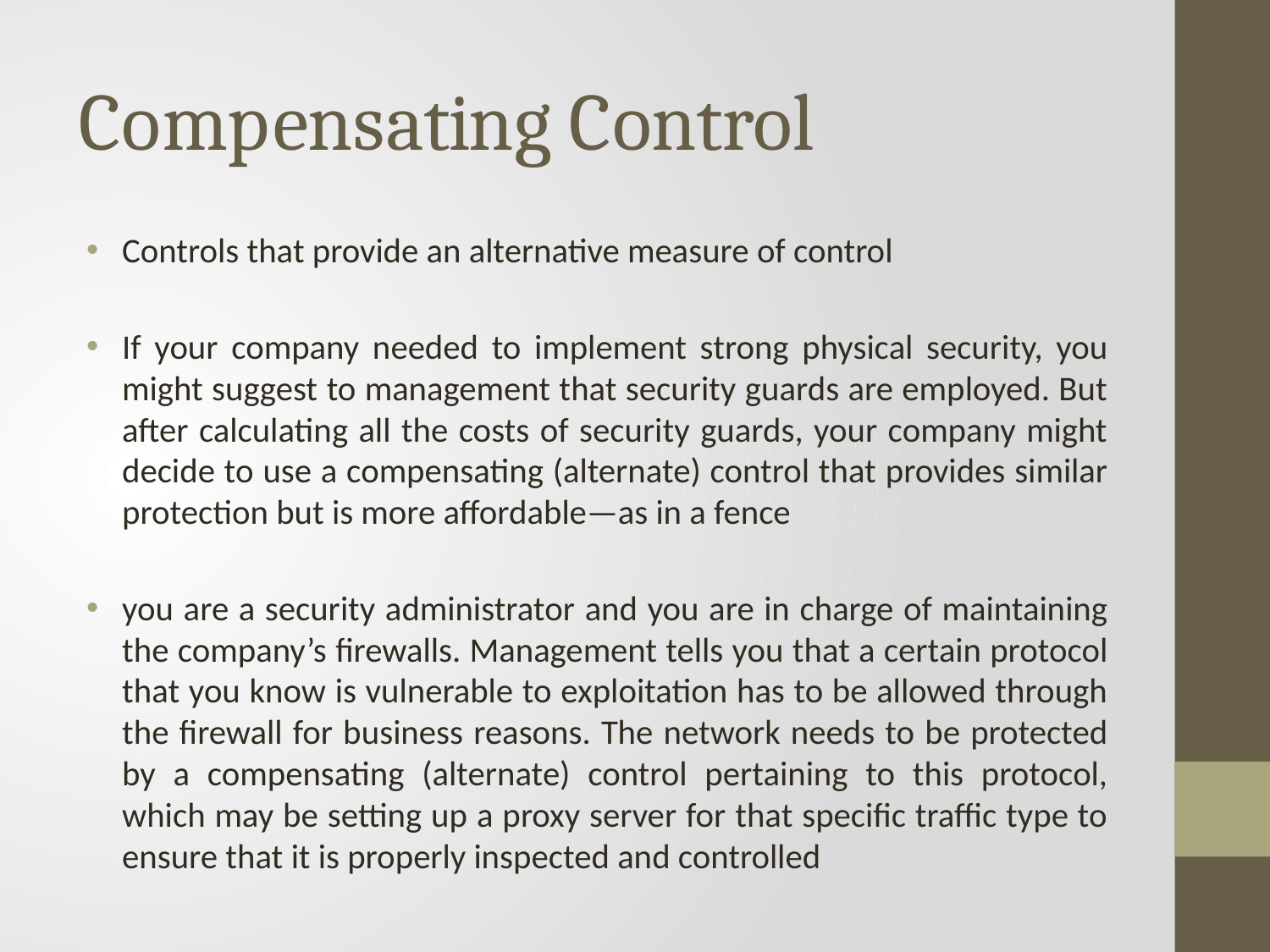

# Compensating Control
Controls that provide an alternative measure of control

If your company needed to implement strong physical security, you might suggest to management that security guards are employed. But after calculating all the costs of security guards, your company might decide to use a compensating (alternate) control that provides similar protection but is more affordable—as in a fence

you are a security administrator and you are in charge of maintaining the company’s firewalls. Management tells you that a certain protocol that you know is vulnerable to exploitation has to be allowed through the firewall for business reasons. The network needs to be protected by a compensating (alternate) control pertaining to this protocol, which may be setting up a proxy server for that specific traffic type to ensure that it is properly inspected and controlled